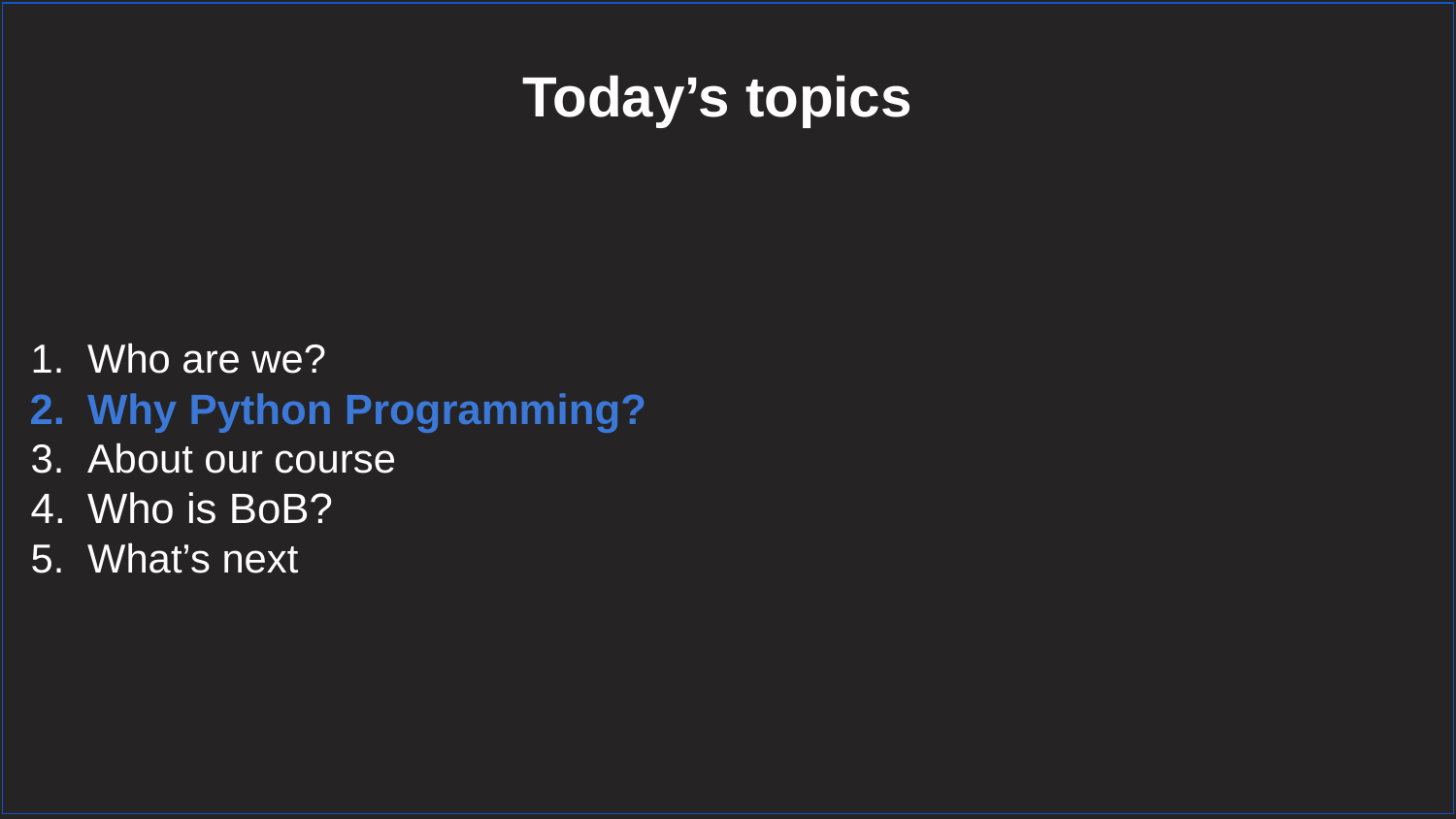

# Today’s topics

Who are we?
Why Python Programming?
About our course
Who is BoB?
What’s next